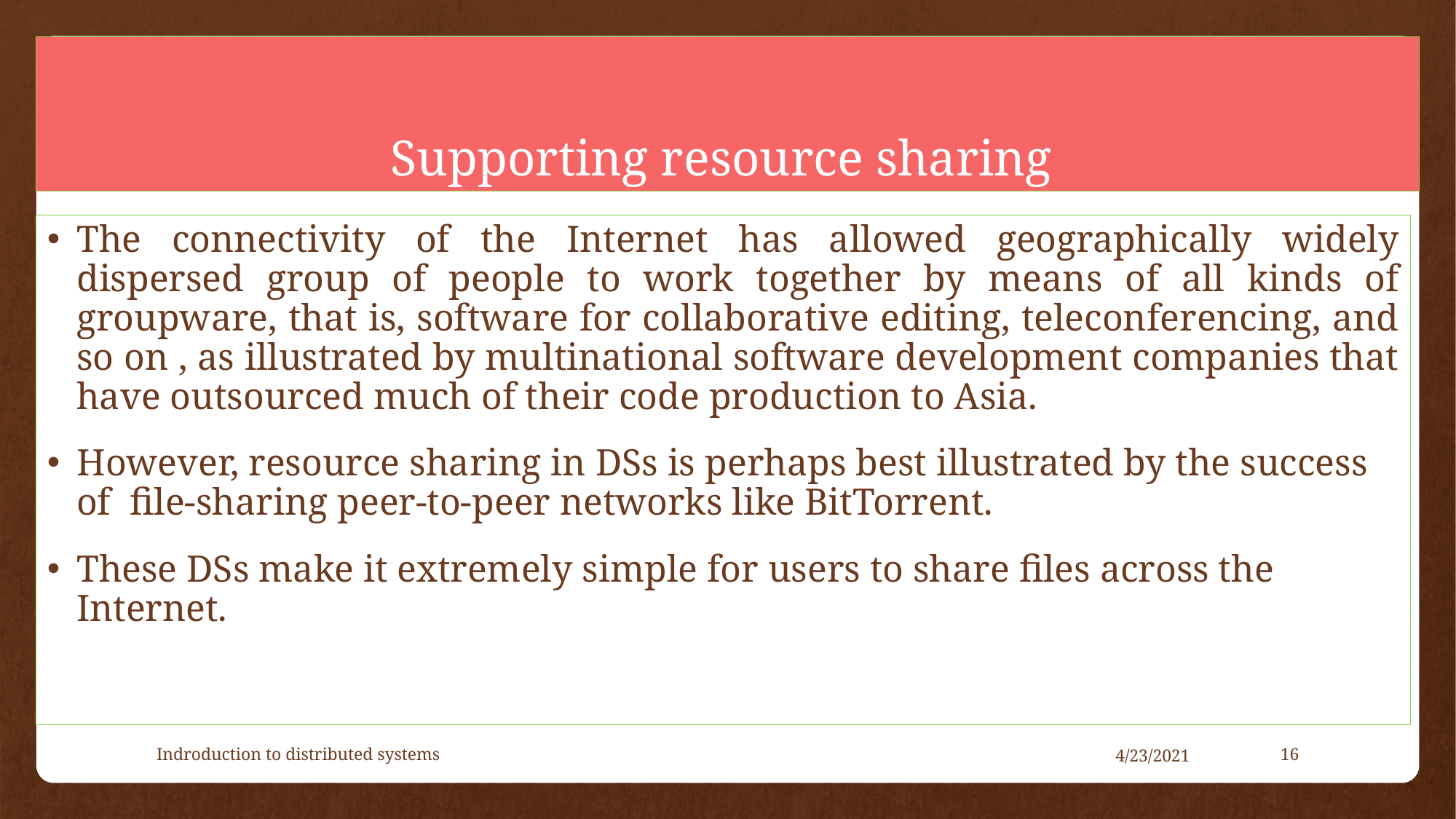

# Supporting resource sharing
The connectivity of the Internet has allowed geographically widely dispersed group of people to work together by means of all kinds of groupware, that is, software for collaborative editing, teleconferencing, and so on , as illustrated by multinational software development companies that have outsourced much of their code production to Asia.
However, resource sharing in DSs is perhaps best illustrated by the success of  file-sharing peer-to-peer networks like BitTorrent.
These DSs make it extremely simple for users to share files across the Internet.

Indroduction to distributed systems
4/23/2021
16